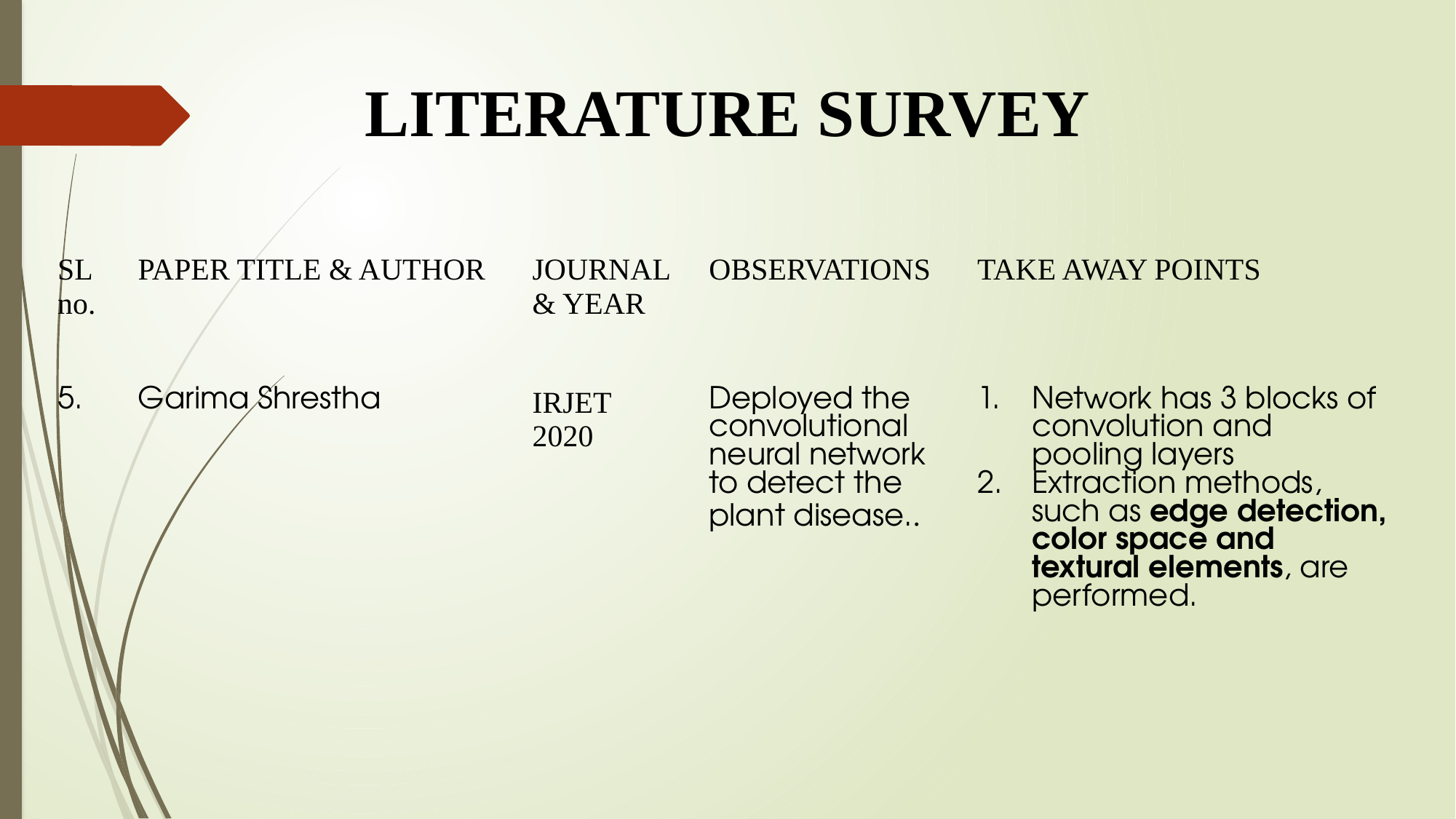

# LITERATURE SURVEY
| SL no. | PAPER TITLE & AUTHOR | JOURNAL & YEAR | OBSERVATIONS | TAKE AWAY POINTS |
| --- | --- | --- | --- | --- |
| 5. | Garima Shrestha | IRJET 2020 | Deployed the convolutional neural network to detect the plant disease.. | Network has 3 blocks of convolution and pooling layers Extraction methods, such as edge detection, color space and textural elements, are performed. |